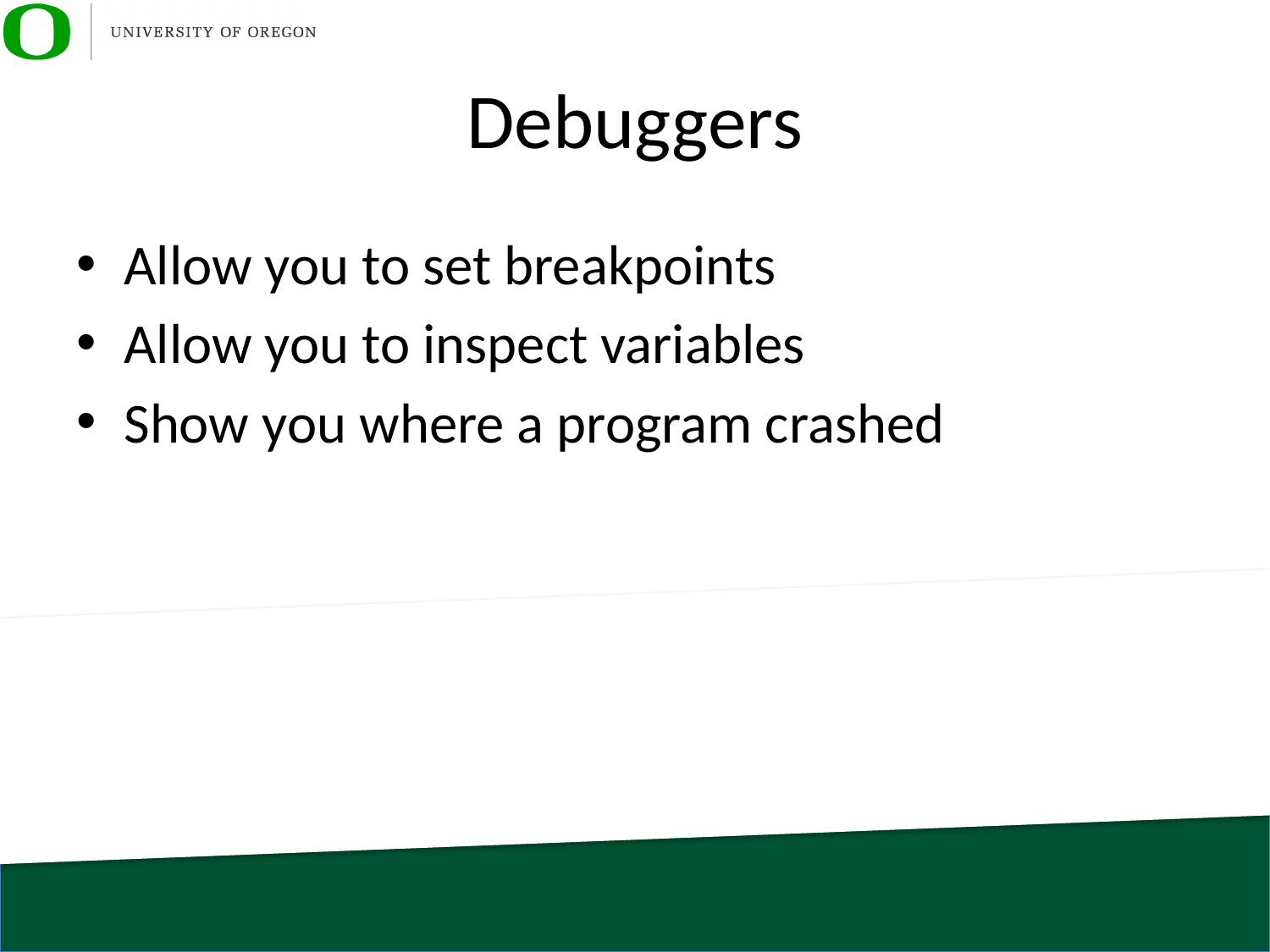

# Debuggers
Allow you to set breakpoints
Allow you to inspect variables
Show you where a program crashed